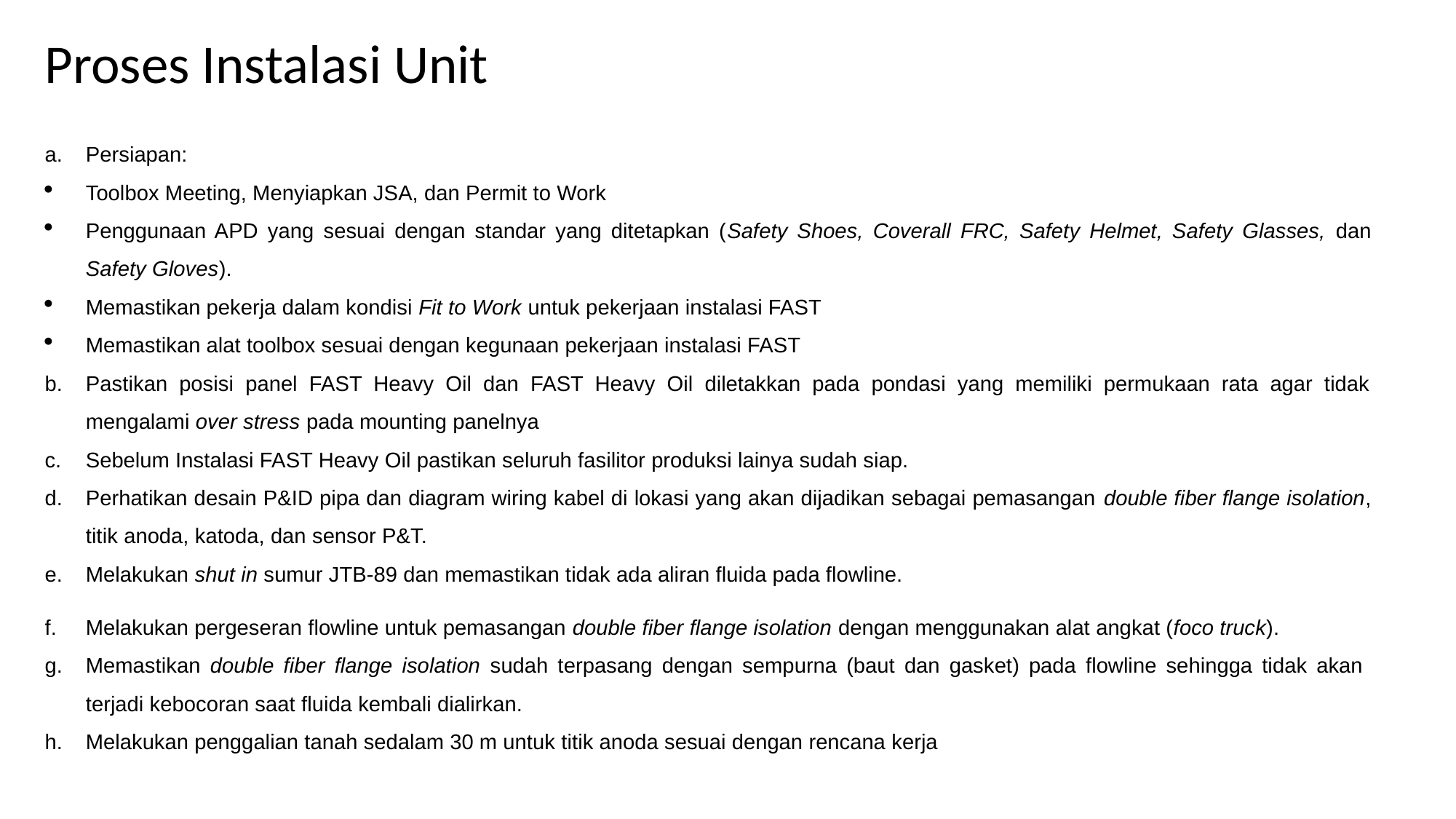

# Proses Instalasi Unit
Persiapan:
Toolbox Meeting, Menyiapkan JSA, dan Permit to Work
Penggunaan APD yang sesuai dengan standar yang ditetapkan (Safety Shoes, Coverall FRC, Safety Helmet, Safety Glasses, dan Safety Gloves).
Memastikan pekerja dalam kondisi Fit to Work untuk pekerjaan instalasi FAST
Memastikan alat toolbox sesuai dengan kegunaan pekerjaan instalasi FAST
Pastikan posisi panel FAST Heavy Oil dan FAST Heavy Oil diletakkan pada pondasi yang memiliki permukaan rata agar tidak mengalami over stress pada mounting panelnya
Sebelum Instalasi FAST Heavy Oil pastikan seluruh fasilitor produksi lainya sudah siap.
Perhatikan desain P&ID pipa dan diagram wiring kabel di lokasi yang akan dijadikan sebagai pemasangan double fiber flange isolation, titik anoda, katoda, dan sensor P&T.
Melakukan shut in sumur JTB-89 dan memastikan tidak ada aliran fluida pada flowline.
Melakukan pergeseran flowline untuk pemasangan double fiber flange isolation dengan menggunakan alat angkat (foco truck).
Memastikan double fiber flange isolation sudah terpasang dengan sempurna (baut dan gasket) pada flowline sehingga tidak akan terjadi kebocoran saat fluida kembali dialirkan.
Melakukan penggalian tanah sedalam 30 m untuk titik anoda sesuai dengan rencana kerja